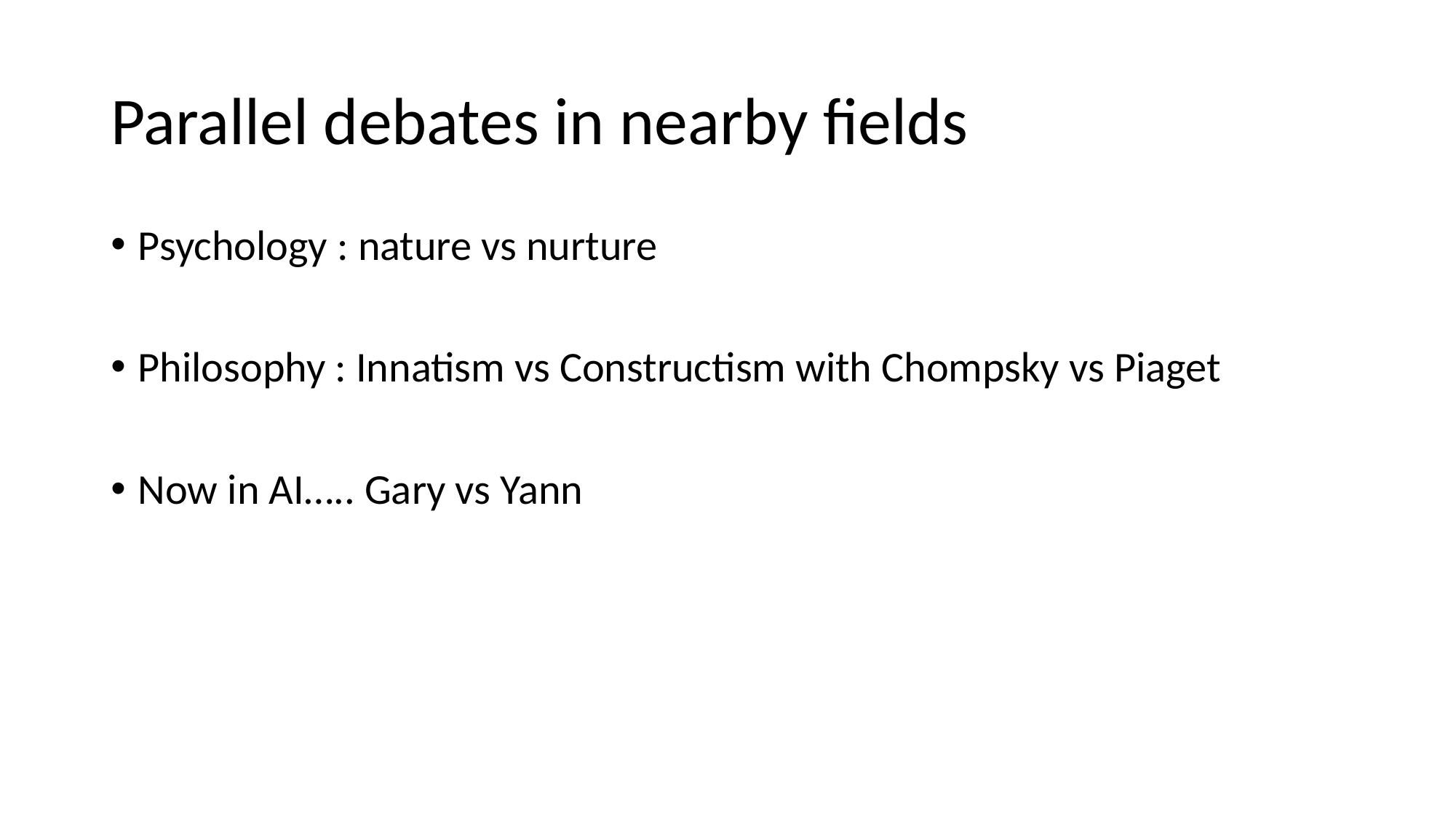

# Parallel debates in nearby fields
Psychology : nature vs nurture

Philosophy : Innatism vs Constructism with Chompsky vs Piaget

Now in AI….. Gary vs Yann